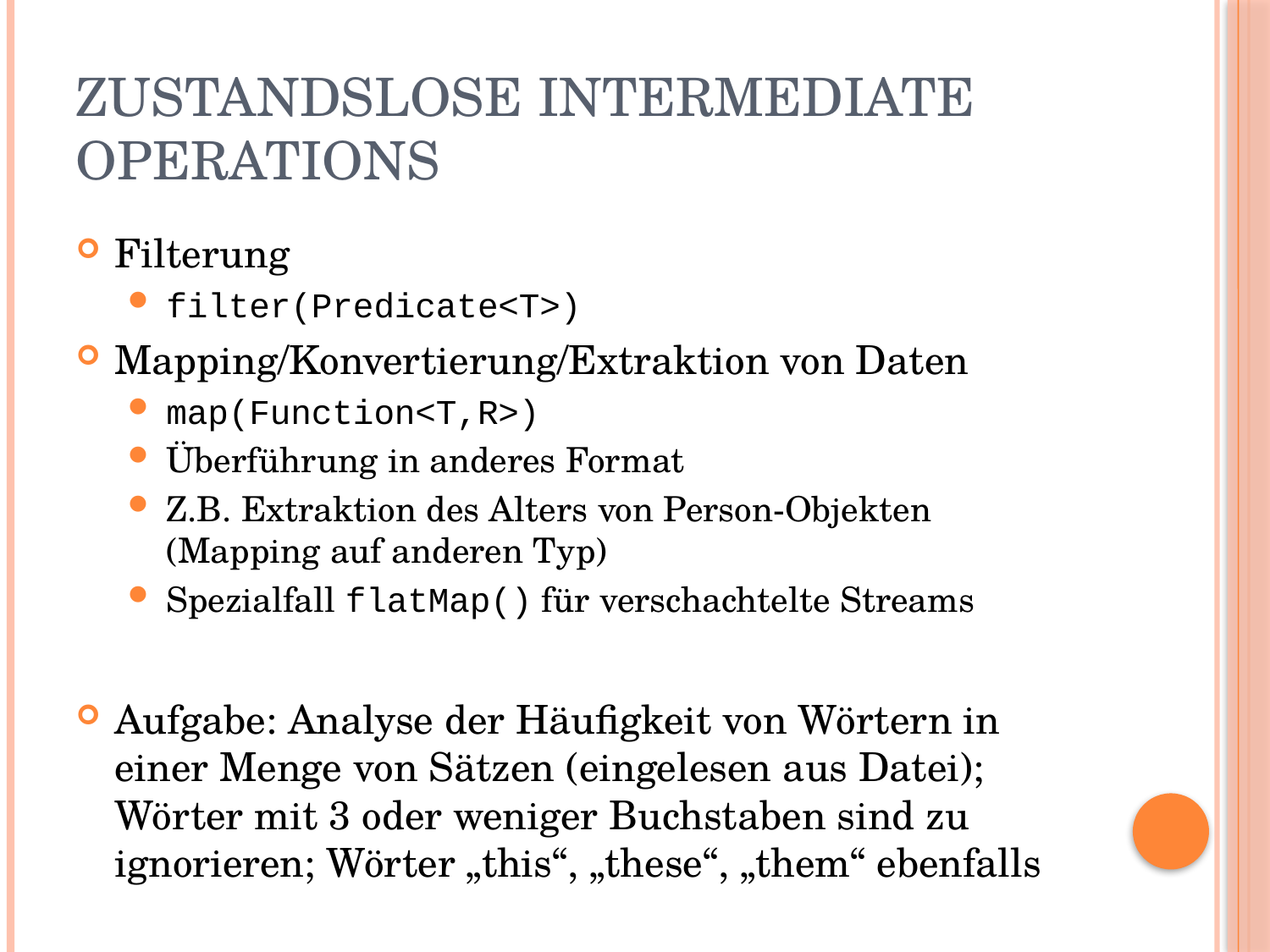

# Zustandslose Intermediate Operations
Filterung
filter(Predicate<T>)
Mapping/Konvertierung/Extraktion von Daten
map(Function<T,R>)
Überführung in anderes Format
Z.B. Extraktion des Alters von Person-Objekten (Mapping auf anderen Typ)
Spezialfall flatMap() für verschachtelte Streams

Aufgabe: Analyse der Häufigkeit von Wörtern in einer Menge von Sätzen (eingelesen aus Datei); Wörter mit 3 oder weniger Buchstaben sind zu ignorieren; Wörter „this“, „these“, „them“ ebenfalls